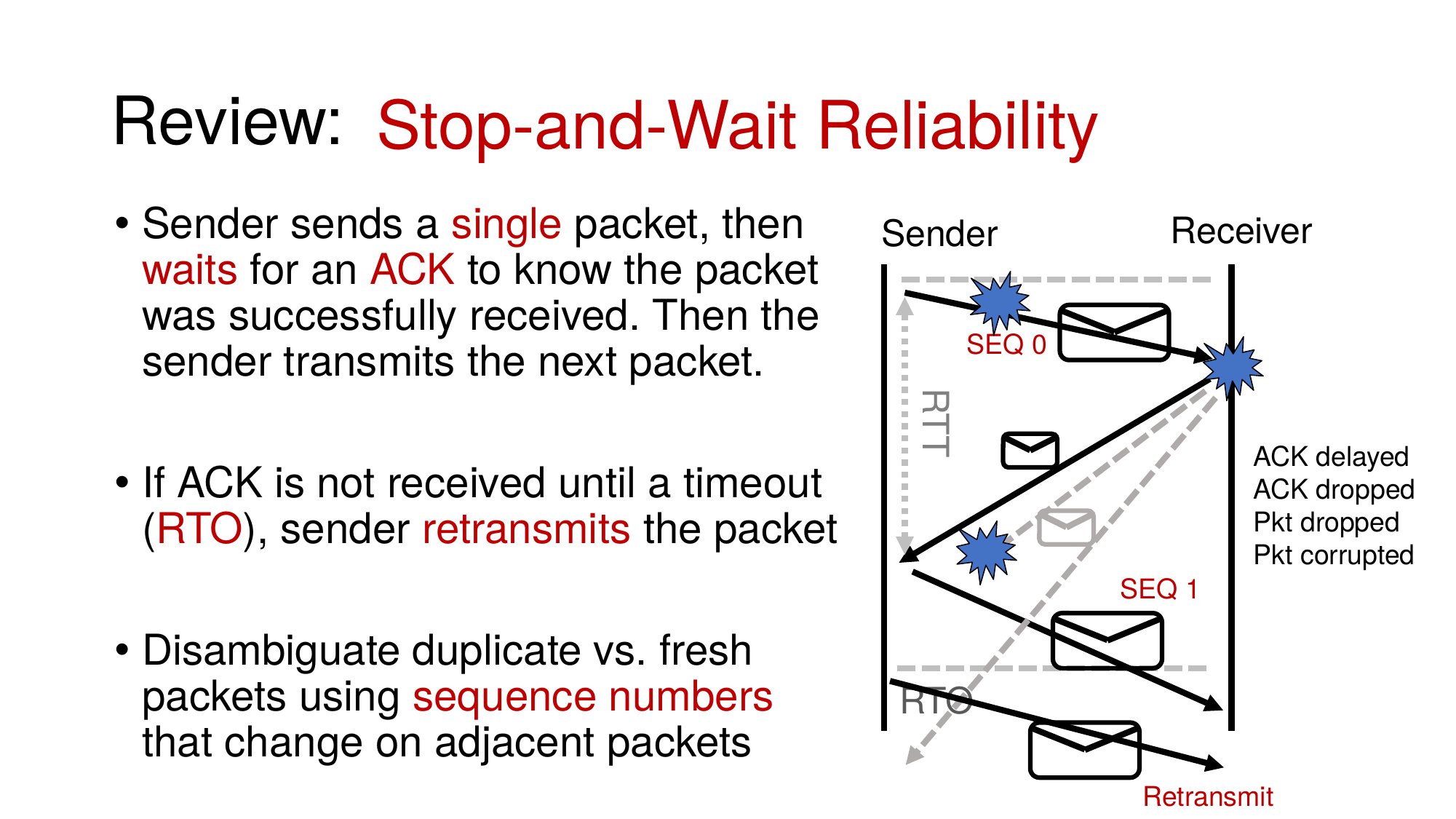

# Review:
Stop-and-Wait Reliability
Sender sends a single packet, then waits for an ACK to know the packet was successfully received. Then the sender transmits the next packet.

If ACK is not received until a timeout (RTO), sender retransmits the packet

Disambiguate duplicate vs. fresh packets using sequence numbers that change on adjacent packets
Receiver
Sender

SEQ 0

RTT

ACK delayed
ACK dropped
Pkt dropped
Pkt corrupted

SEQ 1

RTO

Retransmit